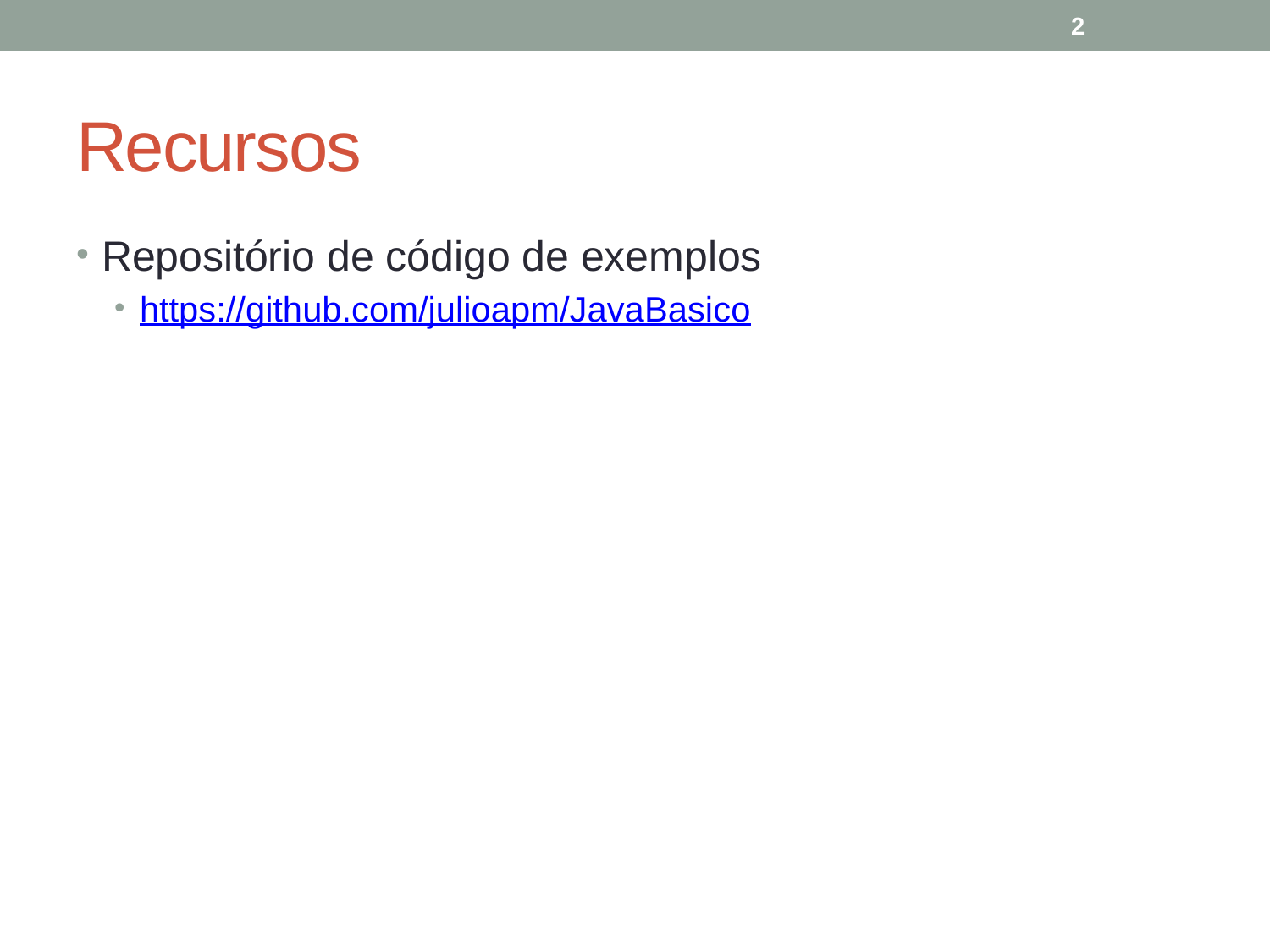

2
# Recursos
Repositório de código de exemplos
https://github.com/julioapm/JavaBasico